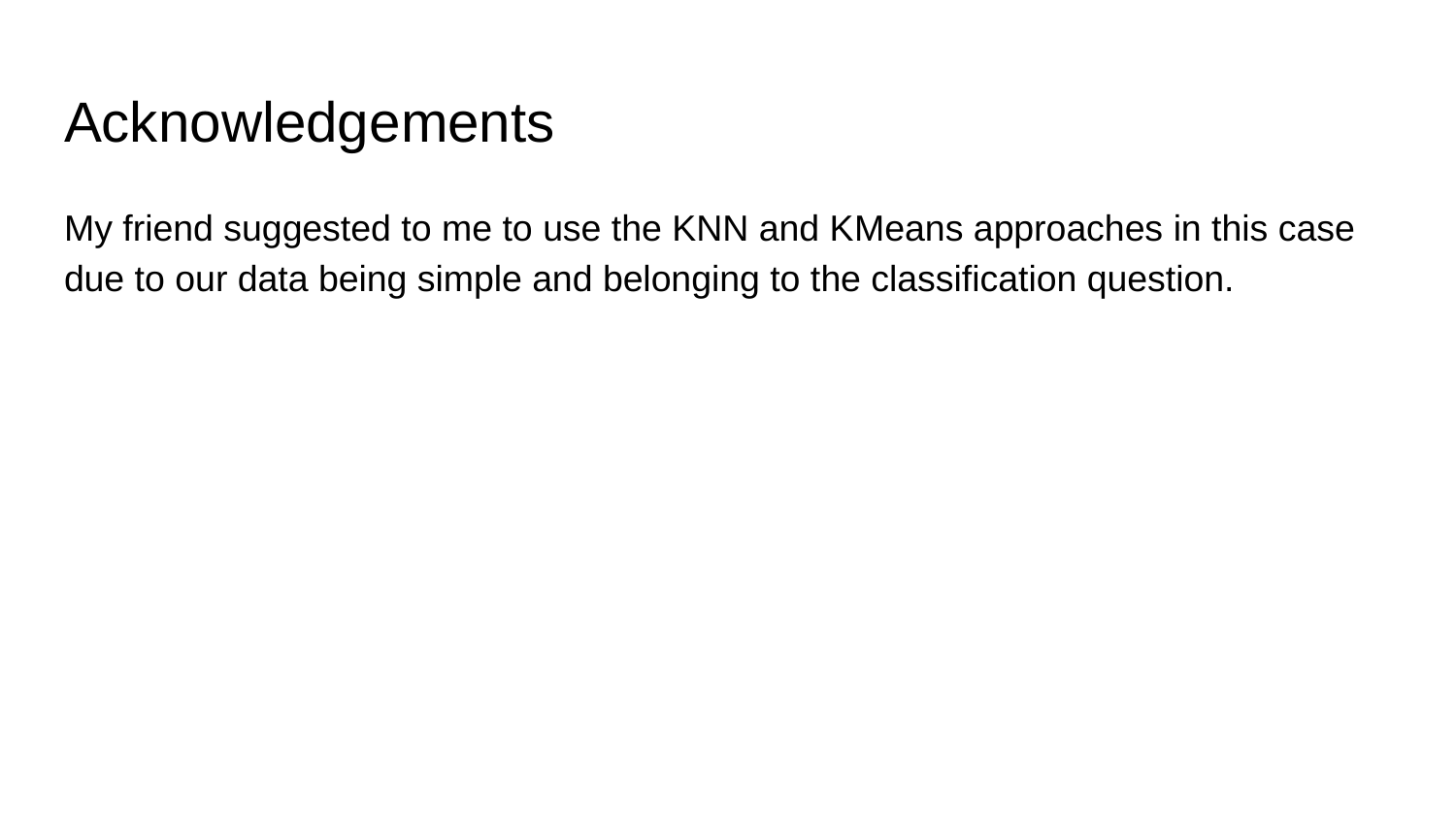

# Acknowledgements
My friend suggested to me to use the KNN and KMeans approaches in this case due to our data being simple and belonging to the classification question.